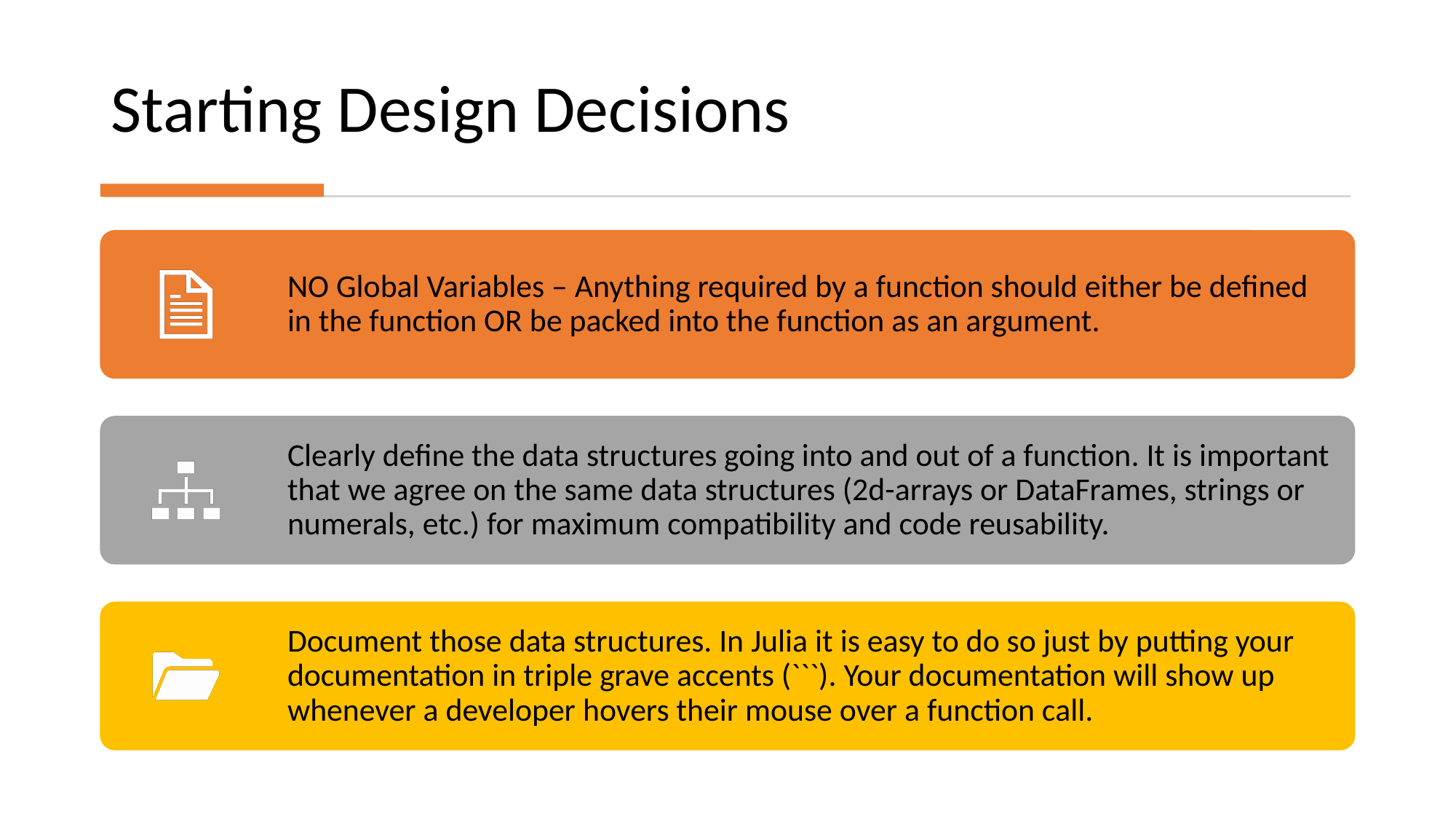

# Starting Design Decisions

NO Global Variables – Anything required by a function should either be defined in the function OR be packed into the function as an argument.
Clearly define the data structures going into and out of a function. It is important that we agree on the same data structures (2d-arrays or DataFrames, strings or numerals, etc.) for maximum compatibility and code reusability.
Document those data structures. In Julia it is easy to do so just by putting your documentation in triple grave accents (```). Your documentation will show up whenever a developer hovers their mouse over a function call.